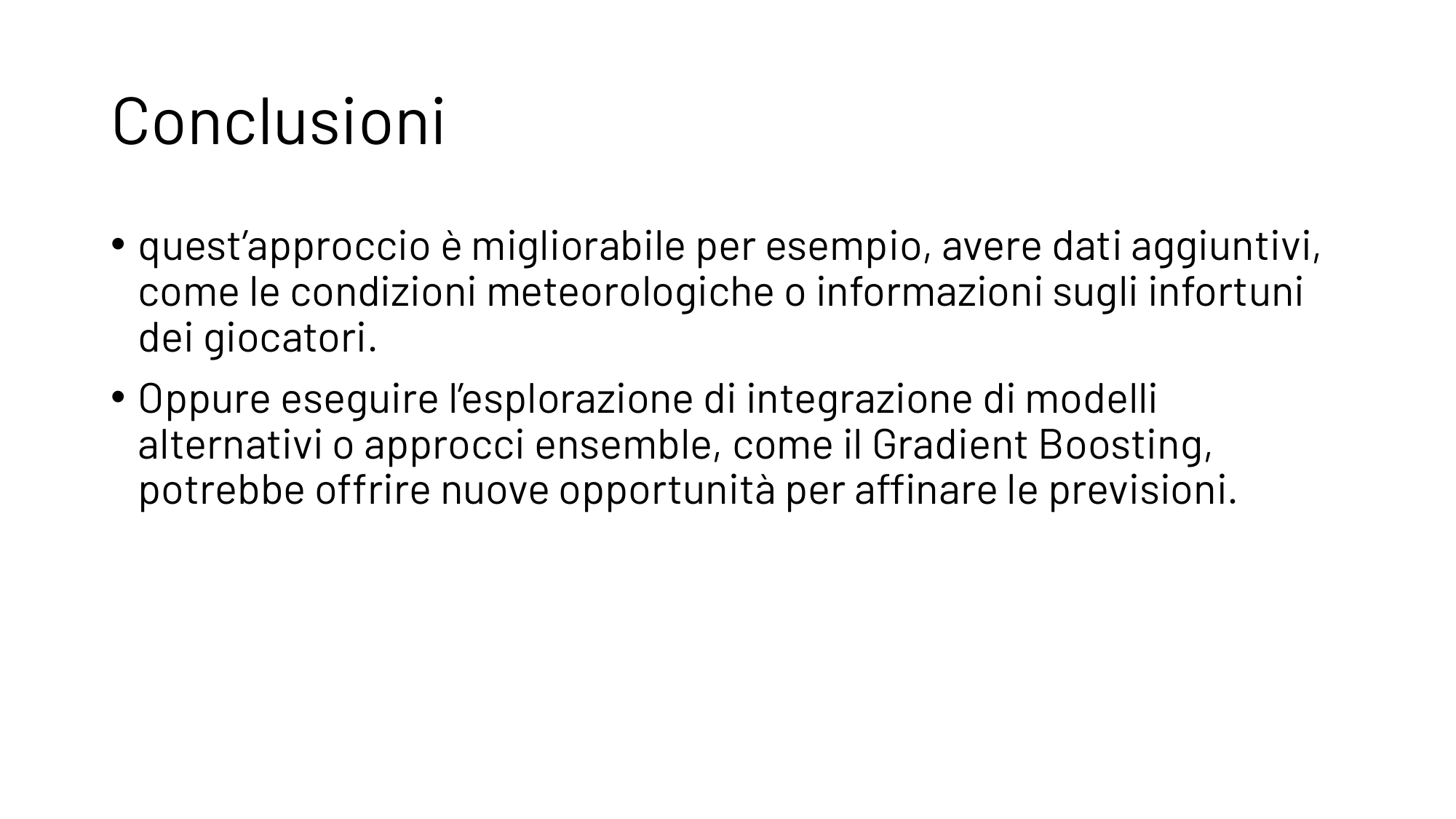

# Conclusioni
quest’approccio è migliorabile per esempio, avere dati aggiuntivi, come le condizioni meteorologiche o informazioni sugli infortuni dei giocatori.
Oppure eseguire l’esplorazione di integrazione di modelli alternativi o approcci ensemble, come il Gradient Boosting, potrebbe offrire nuove opportunità per affinare le previsioni.